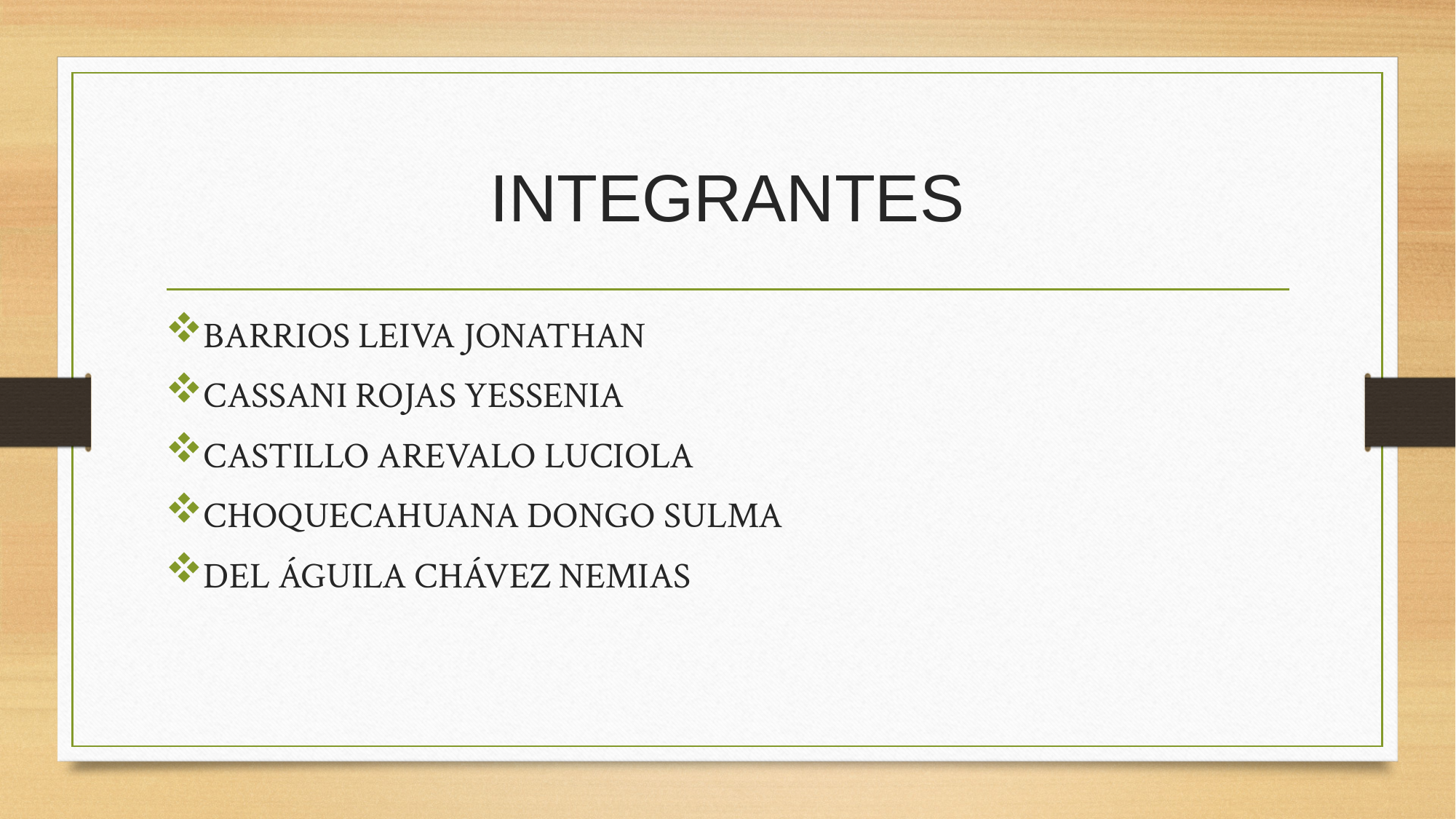

# INTEGRANTES
BARRIOS LEIVA JONATHAN
CASSANI ROJAS YESSENIA
CASTILLO AREVALO LUCIOLA
CHOQUECAHUANA DONGO SULMA
DEL ÁGUILA CHÁVEZ NEMIAS